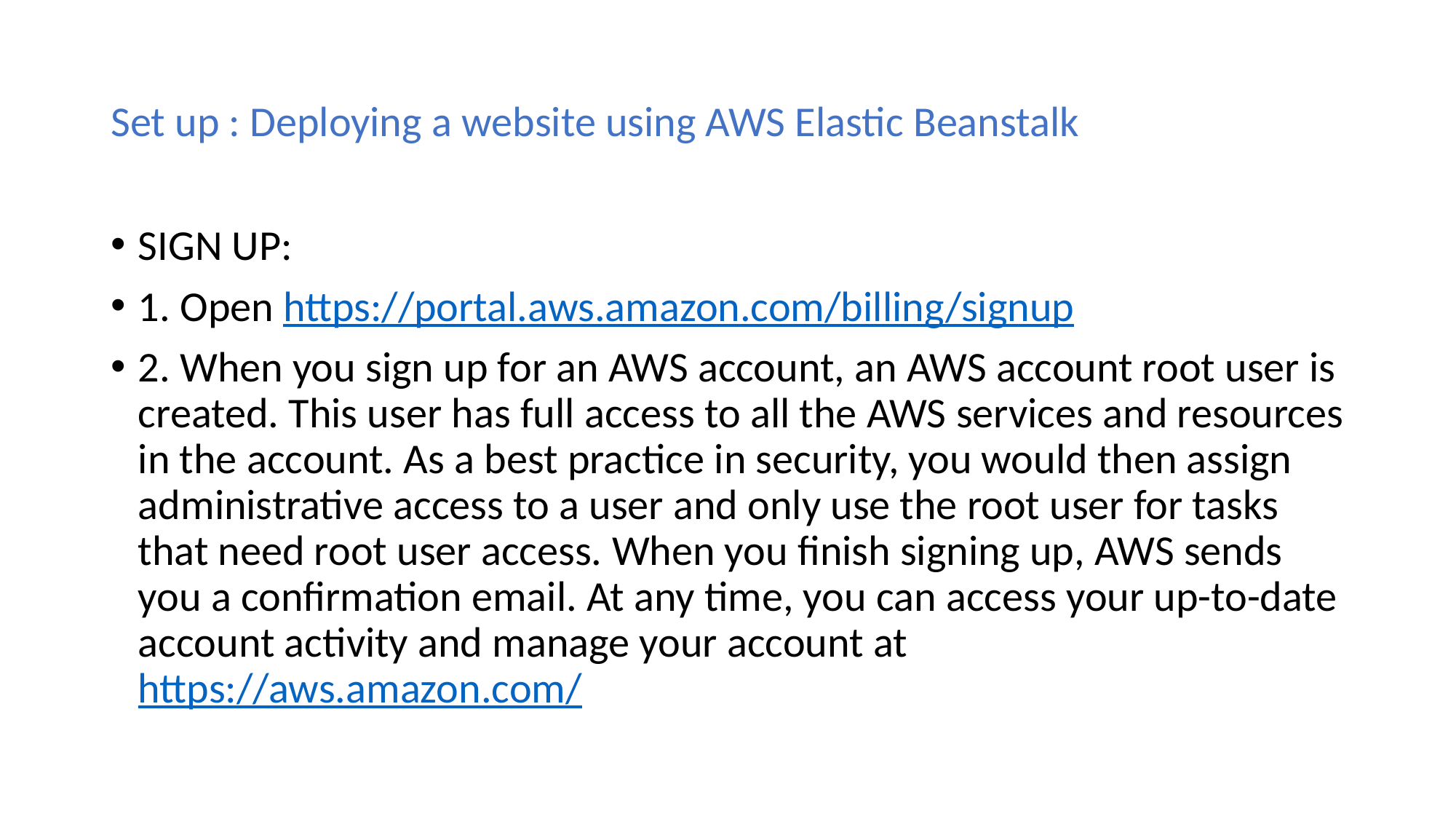

# Set up : Deploying a website using AWS Elastic Beanstalk
SIGN UP:
1. Open https://portal.aws.amazon.com/billing/signup
2. When you sign up for an AWS account, an AWS account root user is created. This user has full access to all the AWS services and resources in the account. As a best practice in security, you would then assign administrative access to a user and only use the root user for tasks that need root user access. When you finish signing up, AWS sends you a confirmation email. At any time, you can access your up-to-date account activity and manage your account at https://aws.amazon.com/